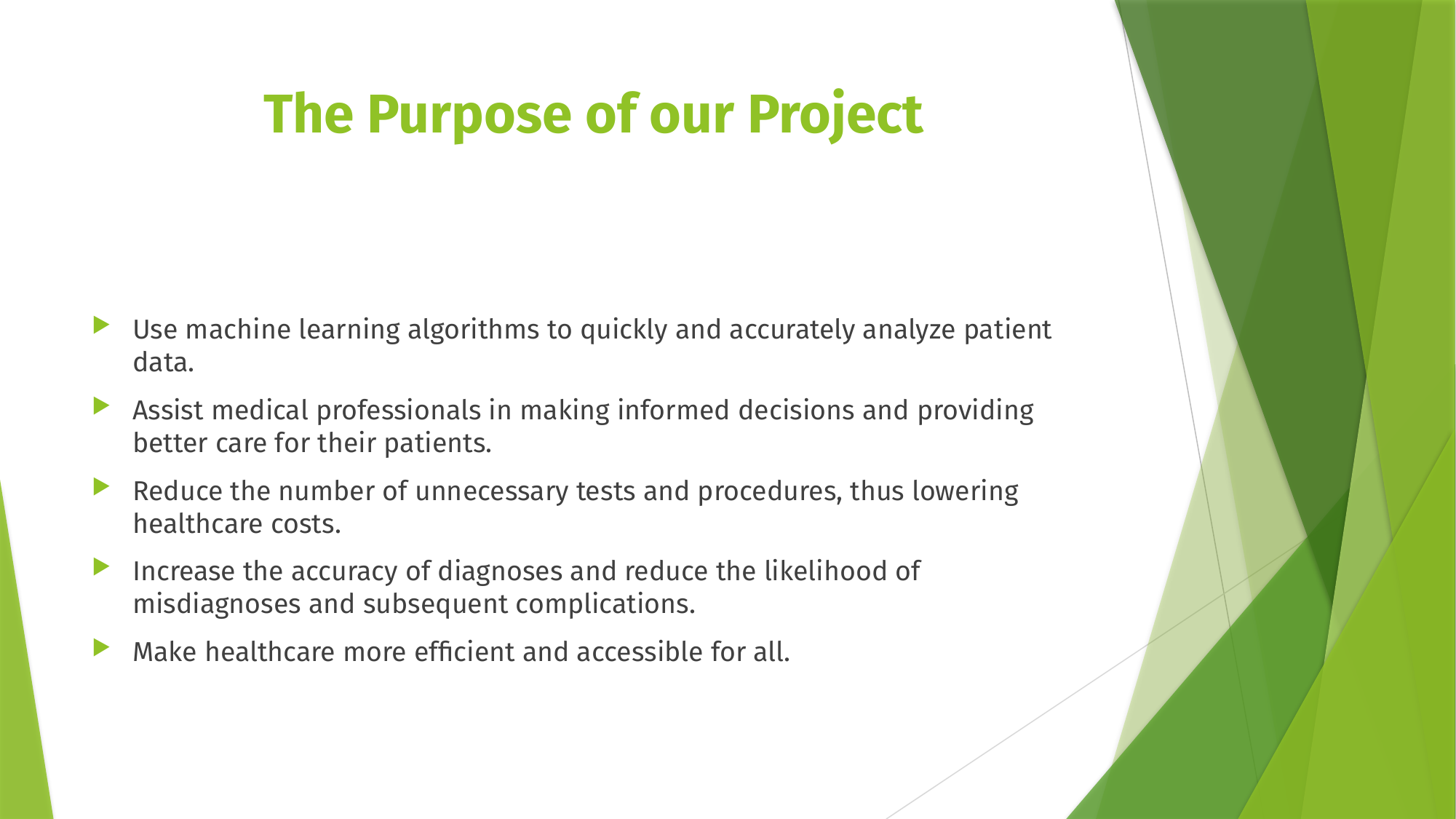

# The Purpose of our Project

Use machine learning algorithms to quickly and accurately analyze patient data.
Assist medical professionals in making informed decisions and providing better care for their patients.
Reduce the number of unnecessary tests and procedures, thus lowering healthcare costs.
Increase the accuracy of diagnoses and reduce the likelihood of misdiagnoses and subsequent complications.
Make healthcare more efficient and accessible for all.